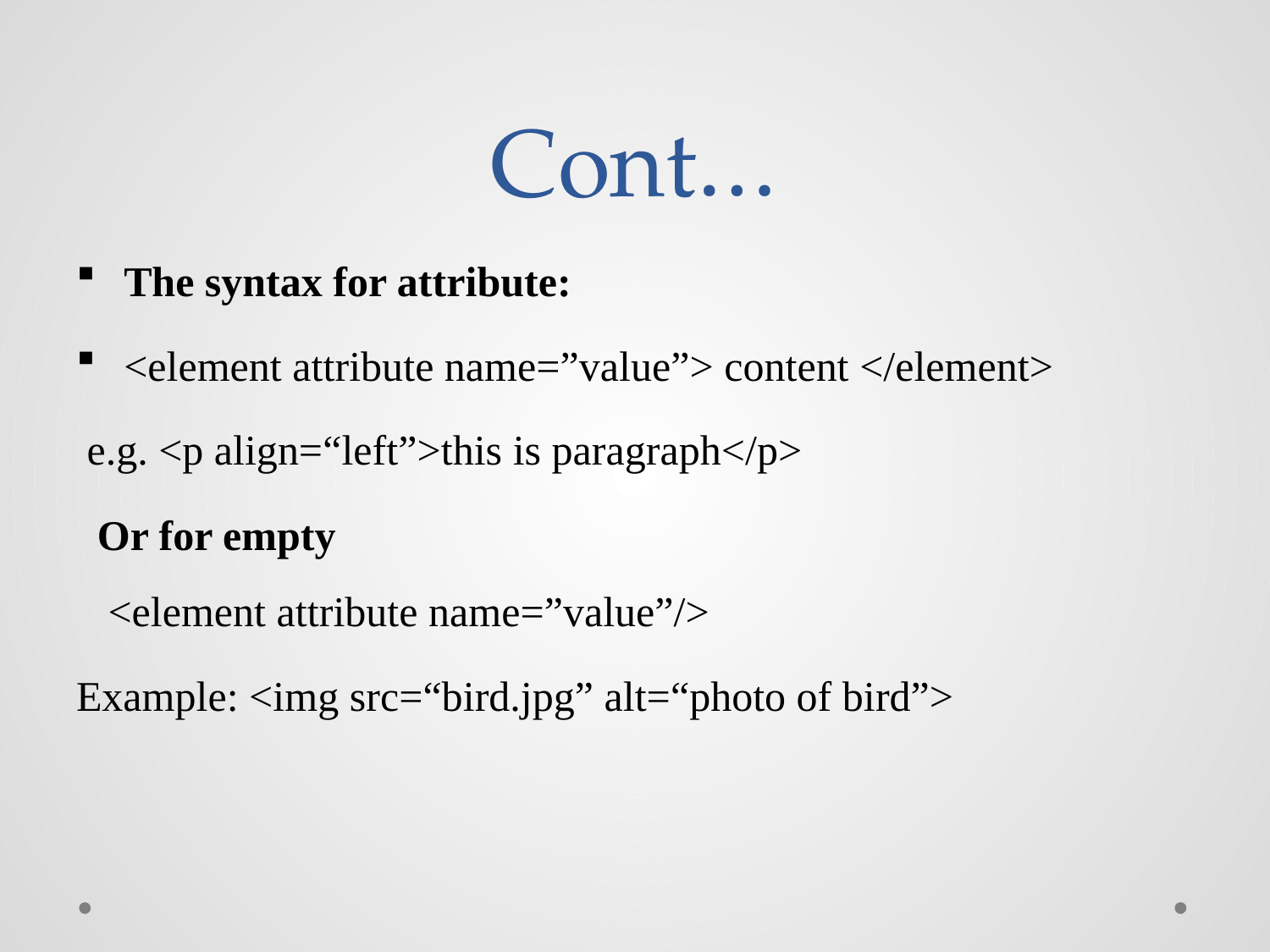

# Cont…
The syntax for attribute:
<element attribute name=”value”> content </element>
 e.g. <p align=“left”>this is paragraph</p>
  Or for empty
   <element attribute name=”value”/>
Example: <img src=“bird.jpg” alt=“photo of bird”>